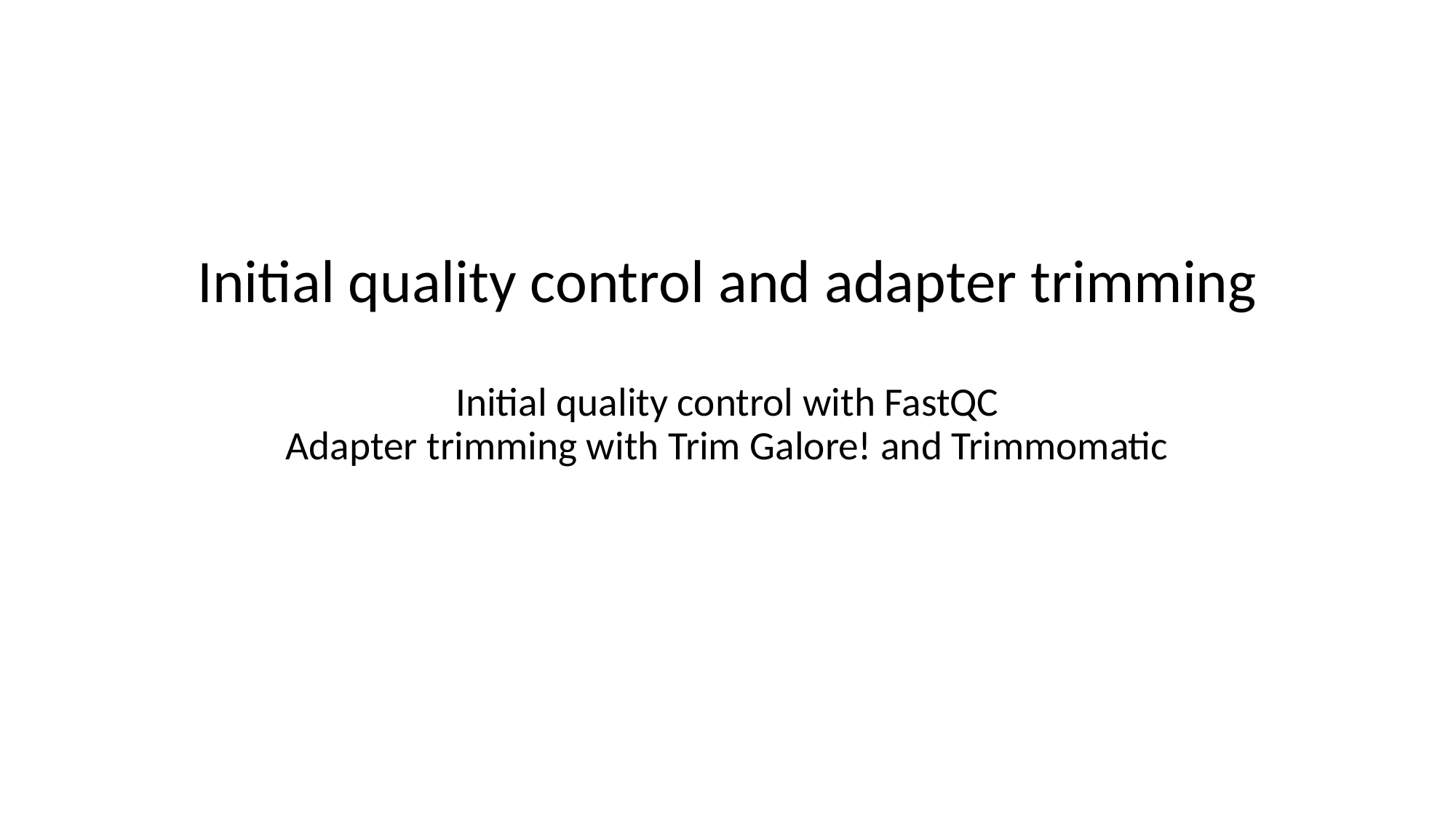

# Initial quality control and adapter trimming Initial quality control with FastQC Adapter trimming with Trim Galore! and Trimmomatic